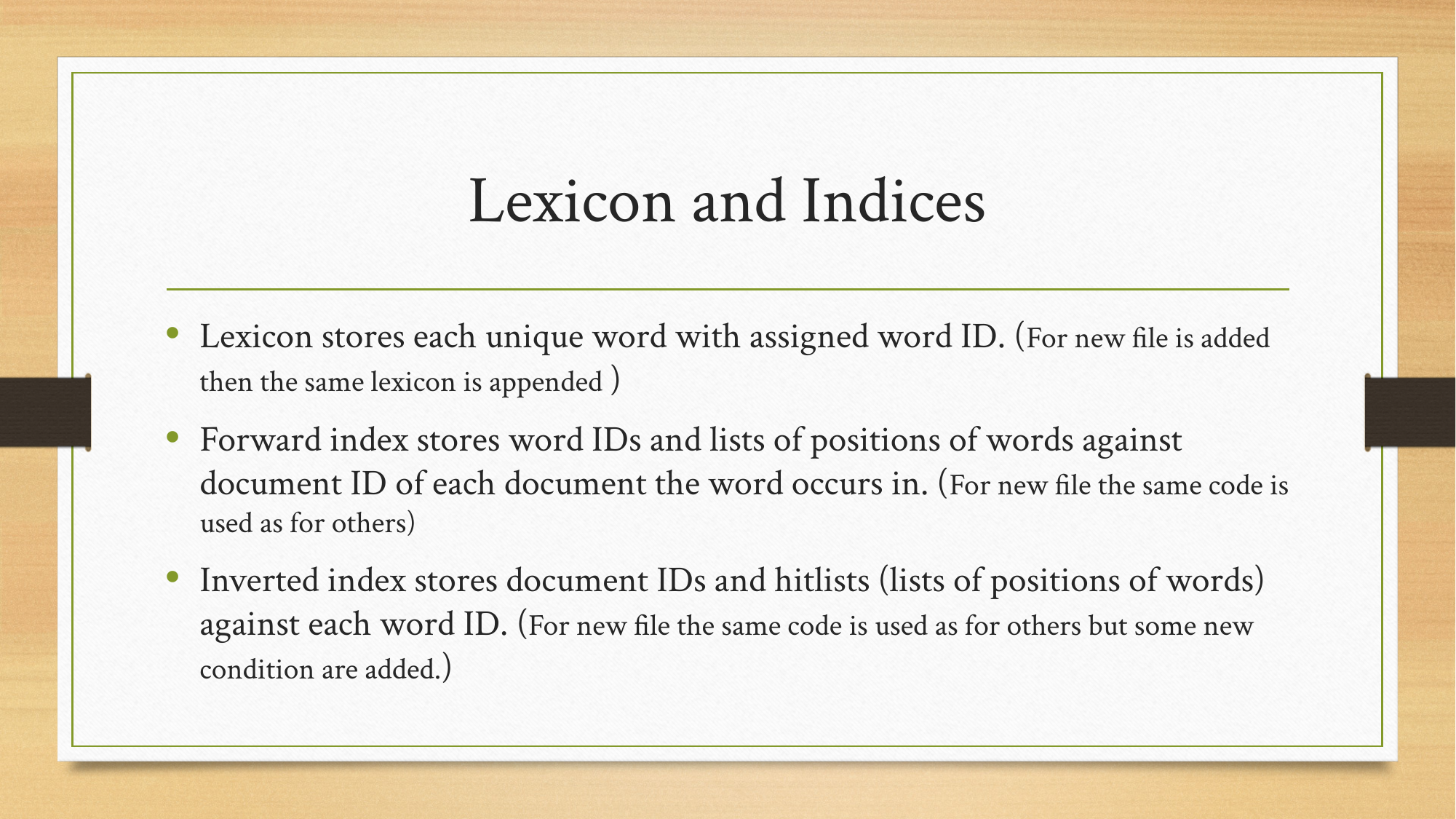

# Lexicon and Indices
Lexicon stores each unique word with assigned word ID. (For new file is added then the same lexicon is appended )
Forward index stores word IDs and lists of positions of words against document ID of each document the word occurs in. (For new file the same code is used as for others)
Inverted index stores document IDs and hitlists (lists of positions of words) against each word ID. (For new file the same code is used as for others but some new condition are added.)